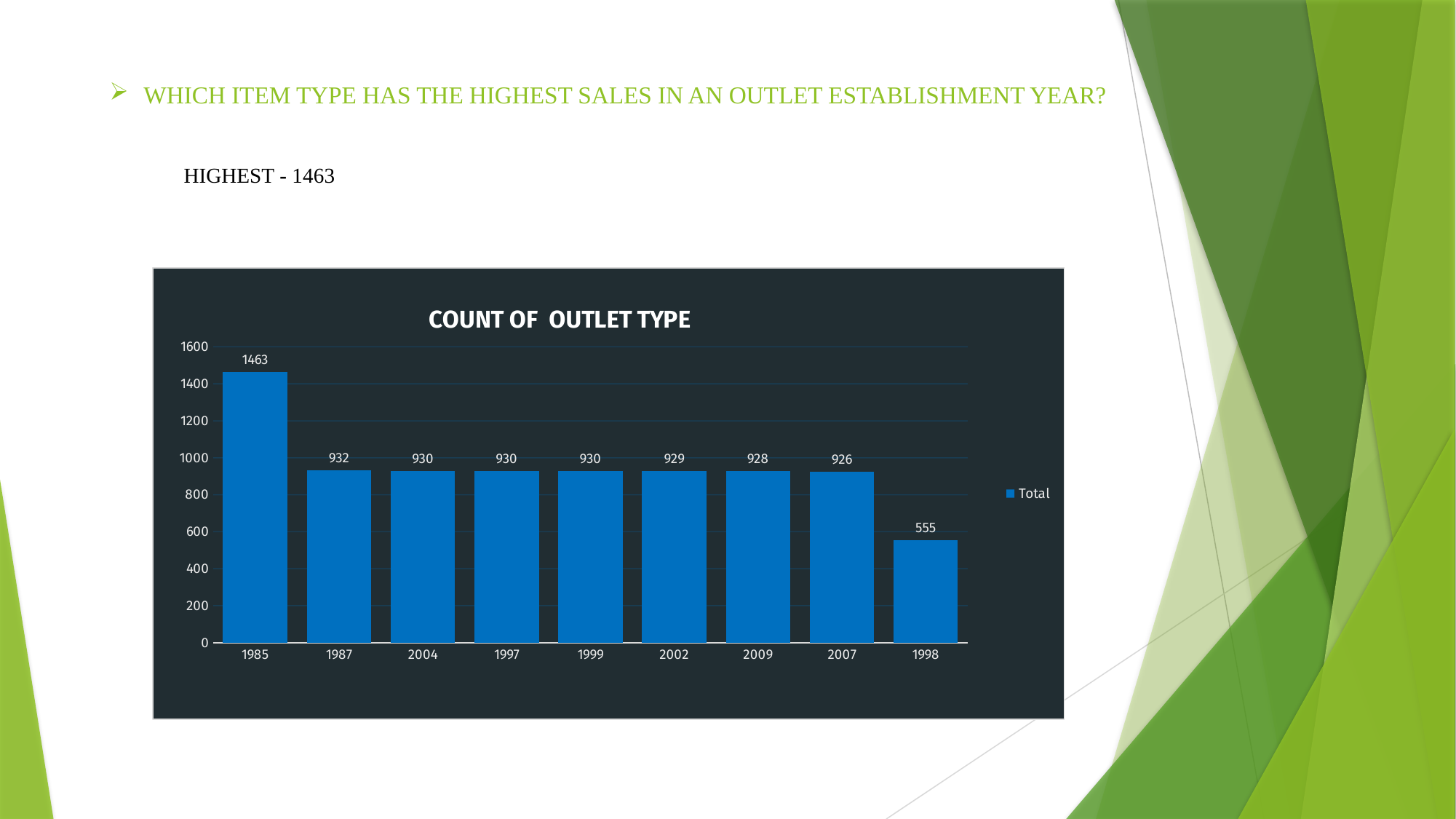

WHICH ITEM TYPE HAS THE HIGHEST SALES IN AN OUTLET ESTABLISHMENT YEAR?
 HIGHEST - 1463

### Chart: COUNT OF  OUTLET TYPE

| Category | Total |
|---|---|
| 1985 | 1463.0 |
| 1987 | 932.0 |
| 2004 | 930.0 |
| 1997 | 930.0 |
| 1999 | 930.0 |
| 2002 | 929.0 |
| 2009 | 928.0 |
| 2007 | 926.0 |
| 1998 | 555.0 |